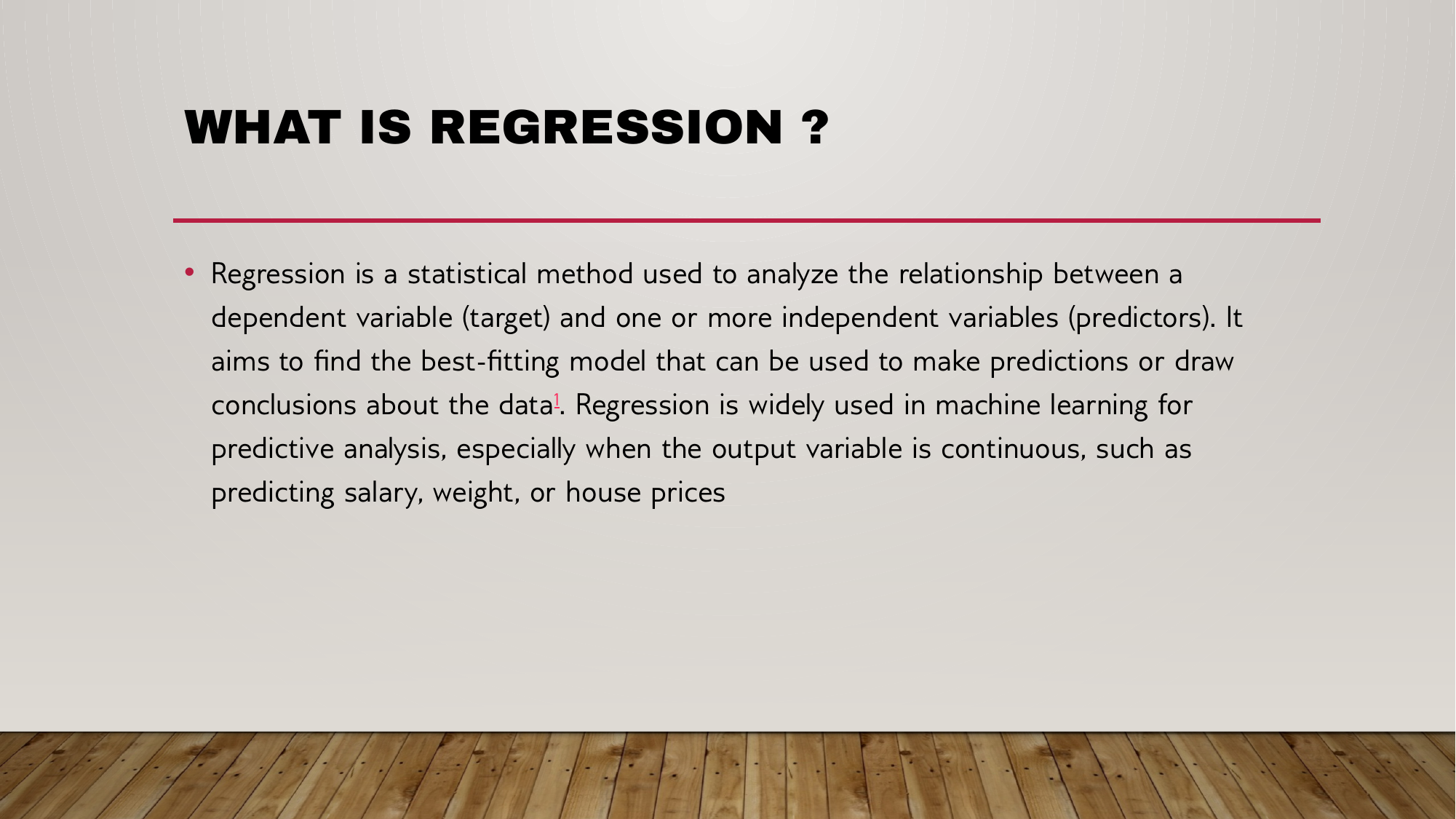

# What is regression ?
Regression is a statistical method used to analyze the relationship between a dependent variable (target) and one or more independent variables (predictors). It aims to find the best-fitting model that can be used to make predictions or draw conclusions about the data1. Regression is widely used in machine learning for predictive analysis, especially when the output variable is continuous, such as predicting salary, weight, or house prices